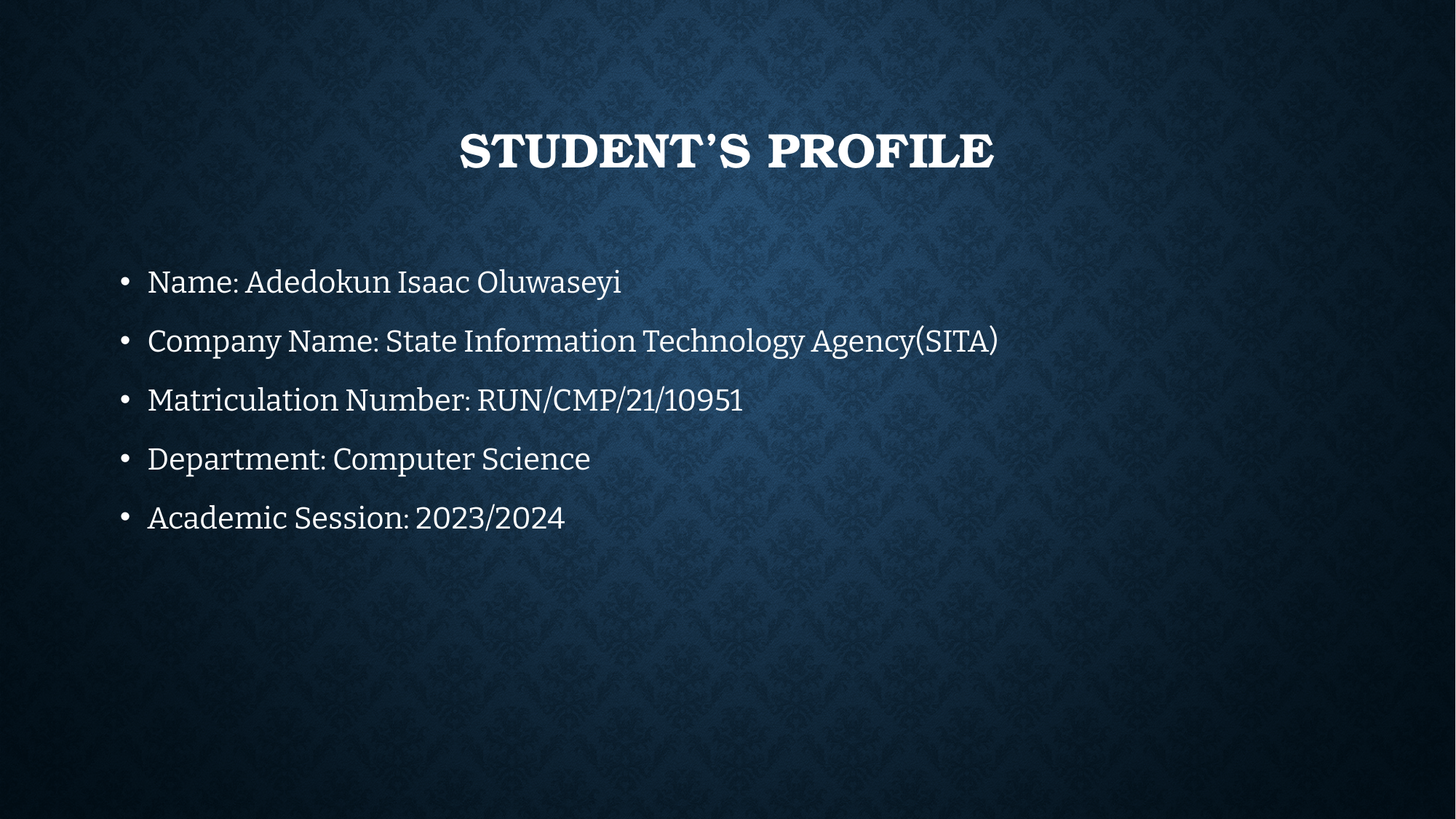

# STUDENT’S PROFILE
Name: Adedokun Isaac Oluwaseyi
Company Name: State Information Technology Agency(SITA)
Matriculation Number: RUN/CMP/21/10951
Department: Computer Science
Academic Session: 2023/2024